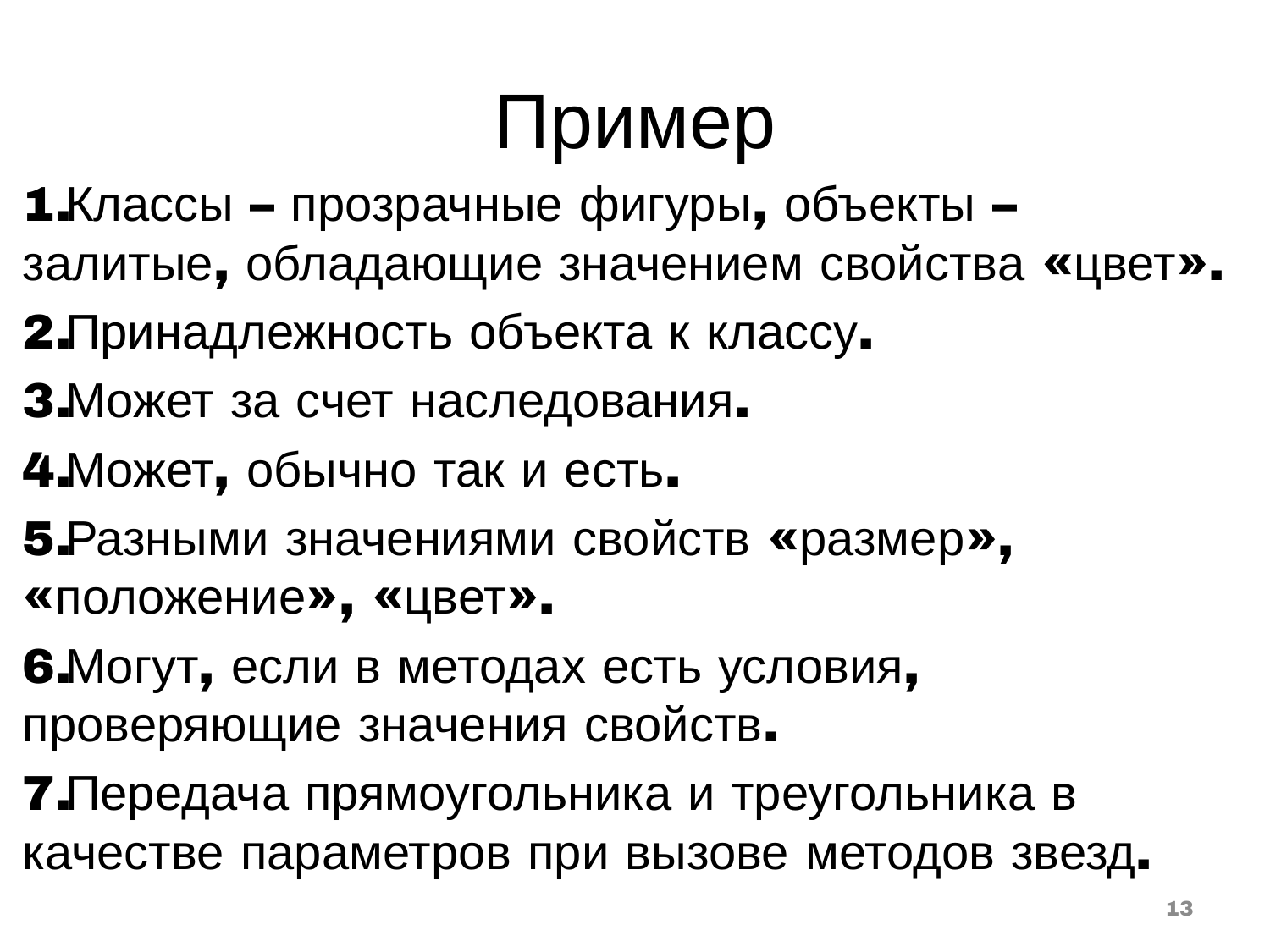

# Пример
Классы – прозрачные фигуры, объекты – залитые, обладающие значением свойства «цвет».
Принадлежность объекта к классу.
Может за счет наследования.
Может, обычно так и есть.
Разными значениями свойств «размер», «положение», «цвет».
Могут, если в методах есть условия, проверяющие значения свойств.
Передача прямоугольника и треугольника в качестве параметров при вызове методов звезд.
13